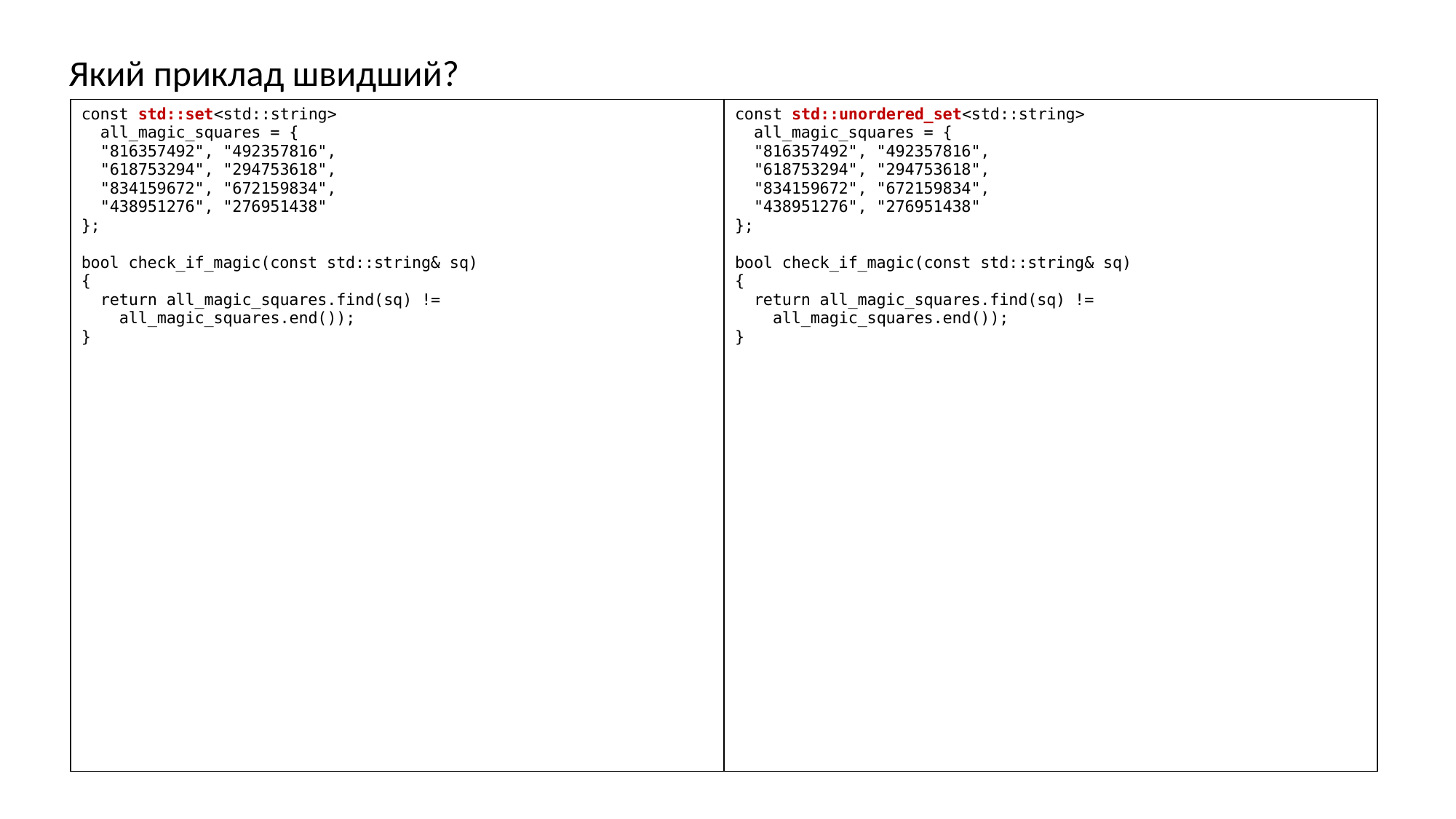

Який приклад швидший?
| const std::set<std::string> all\_magic\_squares = { "816357492", "492357816", "618753294", "294753618", "834159672", "672159834", "438951276", "276951438" }; bool check\_if\_magic(const std::string& sq) { return all\_magic\_squares.find(sq) != all\_magic\_squares.end()); } | const std::unordered\_set<std::string> all\_magic\_squares = { "816357492", "492357816", "618753294", "294753618", "834159672", "672159834", "438951276", "276951438" }; bool check\_if\_magic(const std::string& sq) { return all\_magic\_squares.find(sq) != all\_magic\_squares.end()); } |
| --- | --- |